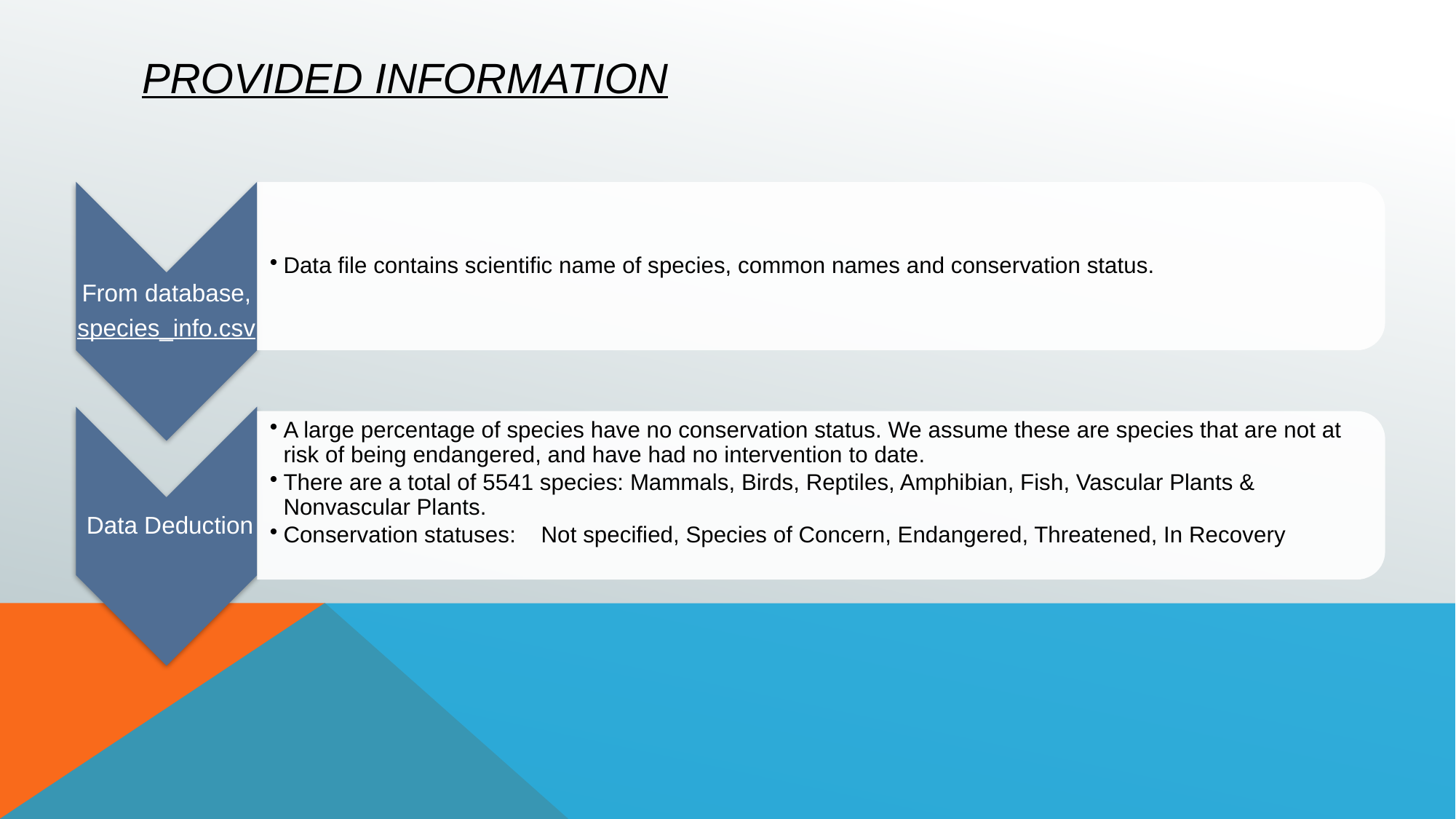

# Provided Information
From database,
species_info.csv
Data file contains scientific name of species, common names and conservation status.

A large percentage of species have no conservation status. We assume these are species that are not at risk of being endangered, and have had no intervention to date.
There are a total of 5541 species: Mammals, Birds, Reptiles, Amphibian, Fish, Vascular Plants & Nonvascular Plants.
Conservation statuses:    Not specified, Species of Concern, Endangered, Threatened, In Recovery
Data Deduction